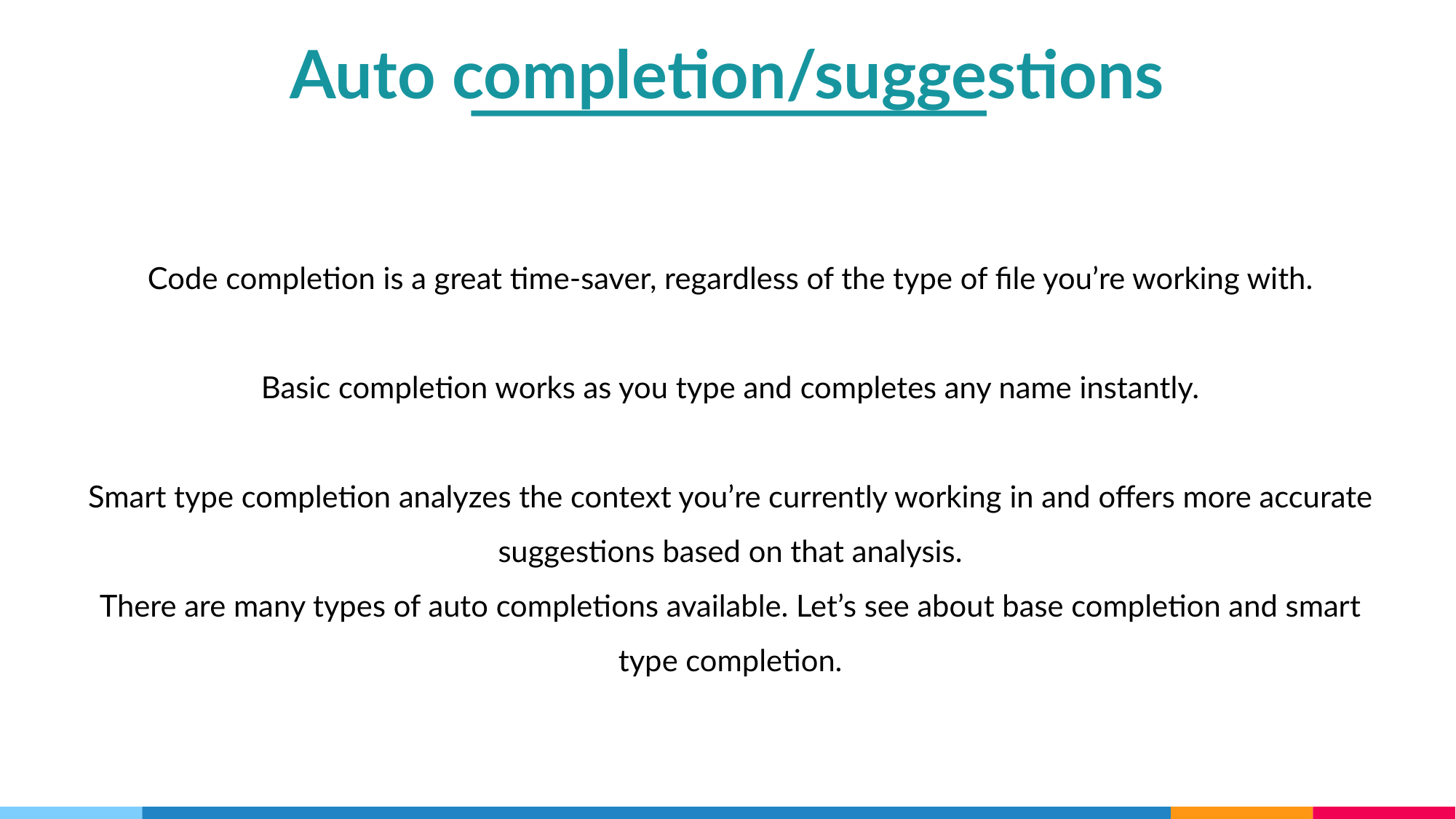

Auto completion/suggestions

Code completion is a great time-saver, regardless of the type of file you’re working with.

Basic completion works as you type and completes any name instantly.

Smart type completion analyzes the context you’re currently working in and offers more accurate suggestions based on that analysis.
There are many types of auto completions available. Let’s see about base completion and smart type completion.